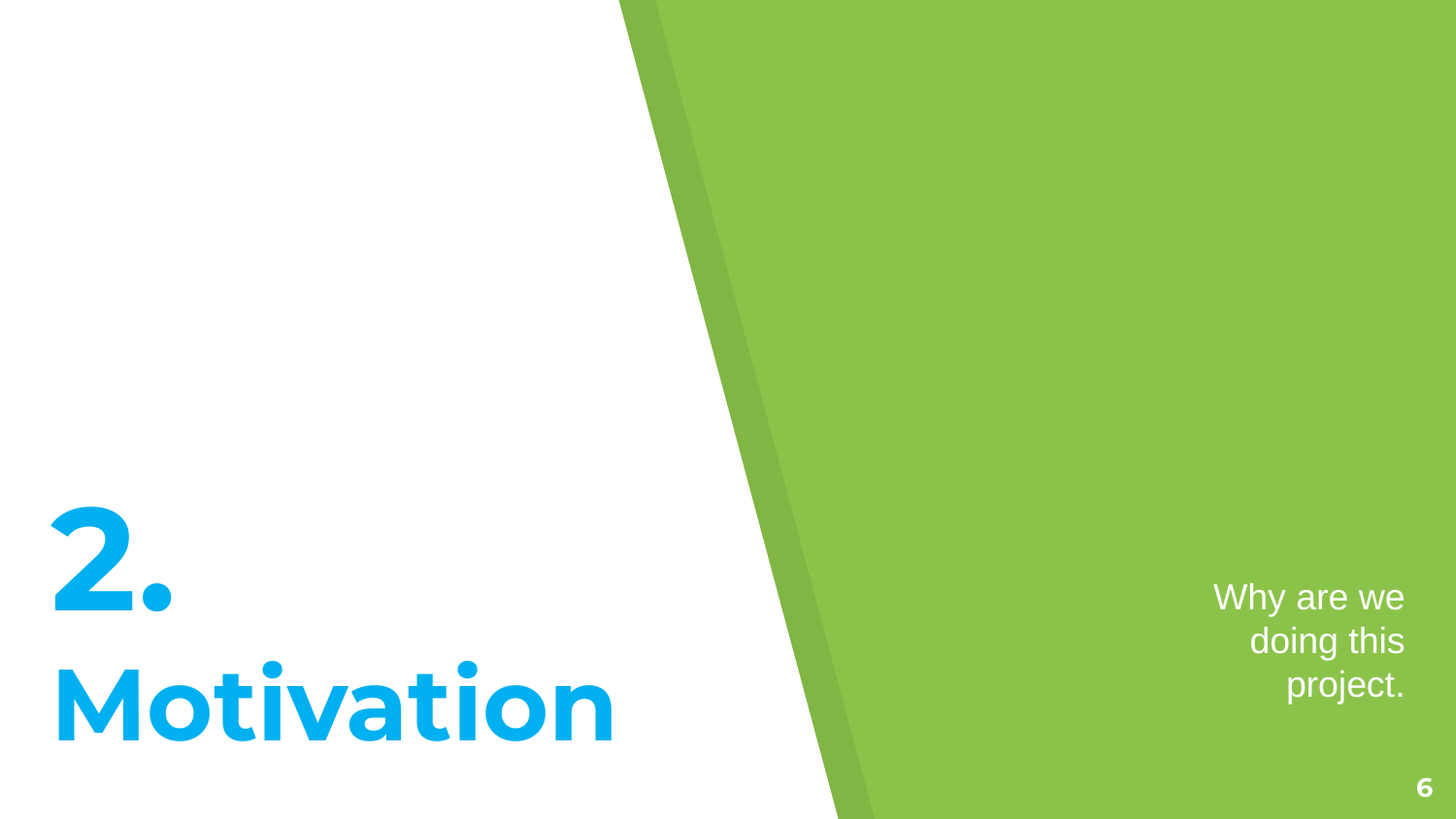

# 2. Motivation
Why are we doing this project.
6